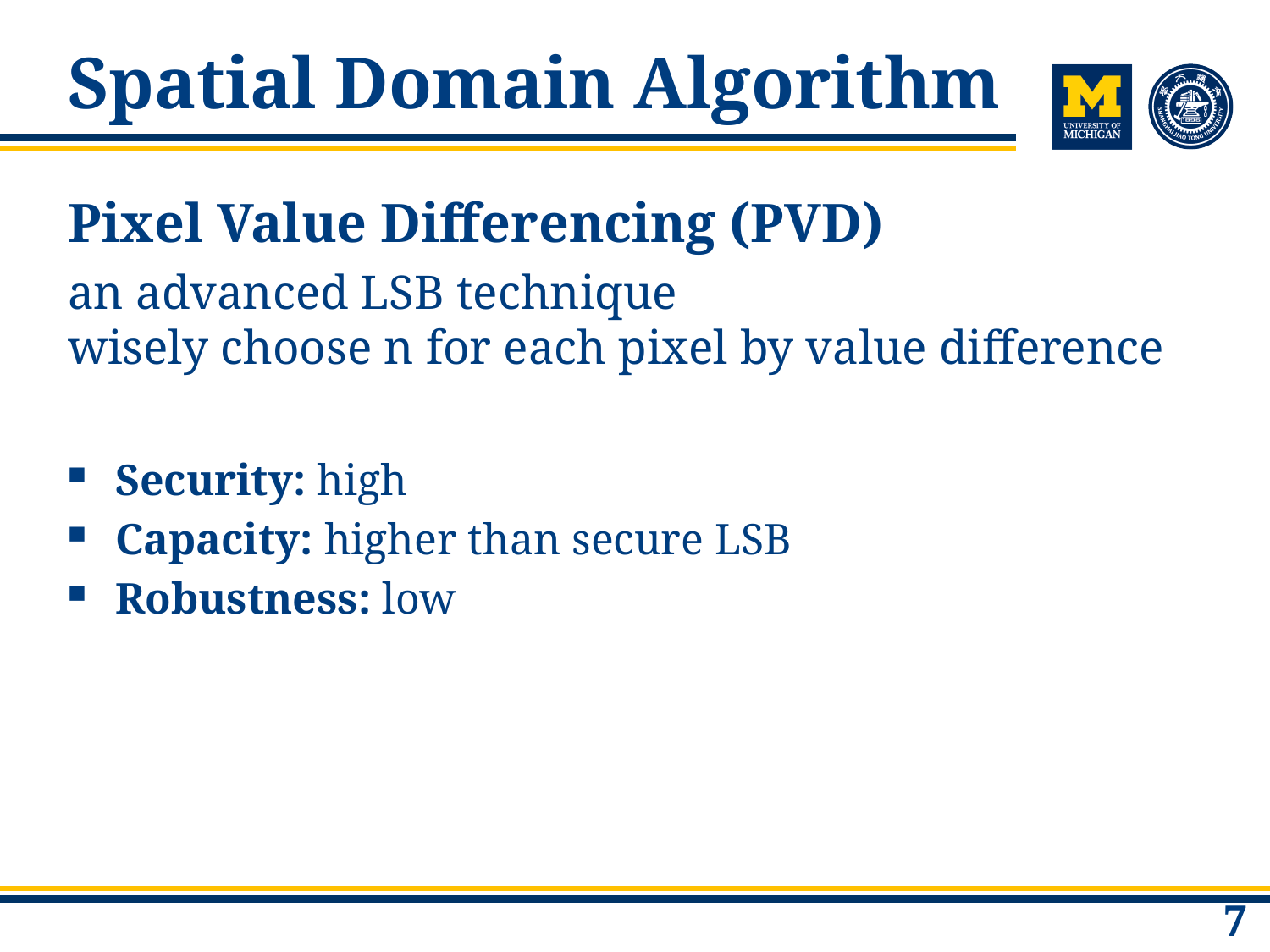

# Spatial Domain Algorithm
Pixel Value Differencing (PVD)
an advanced LSB technique
wisely choose n for each pixel by value difference
Security: high
Capacity: higher than secure LSB
Robustness: low

7